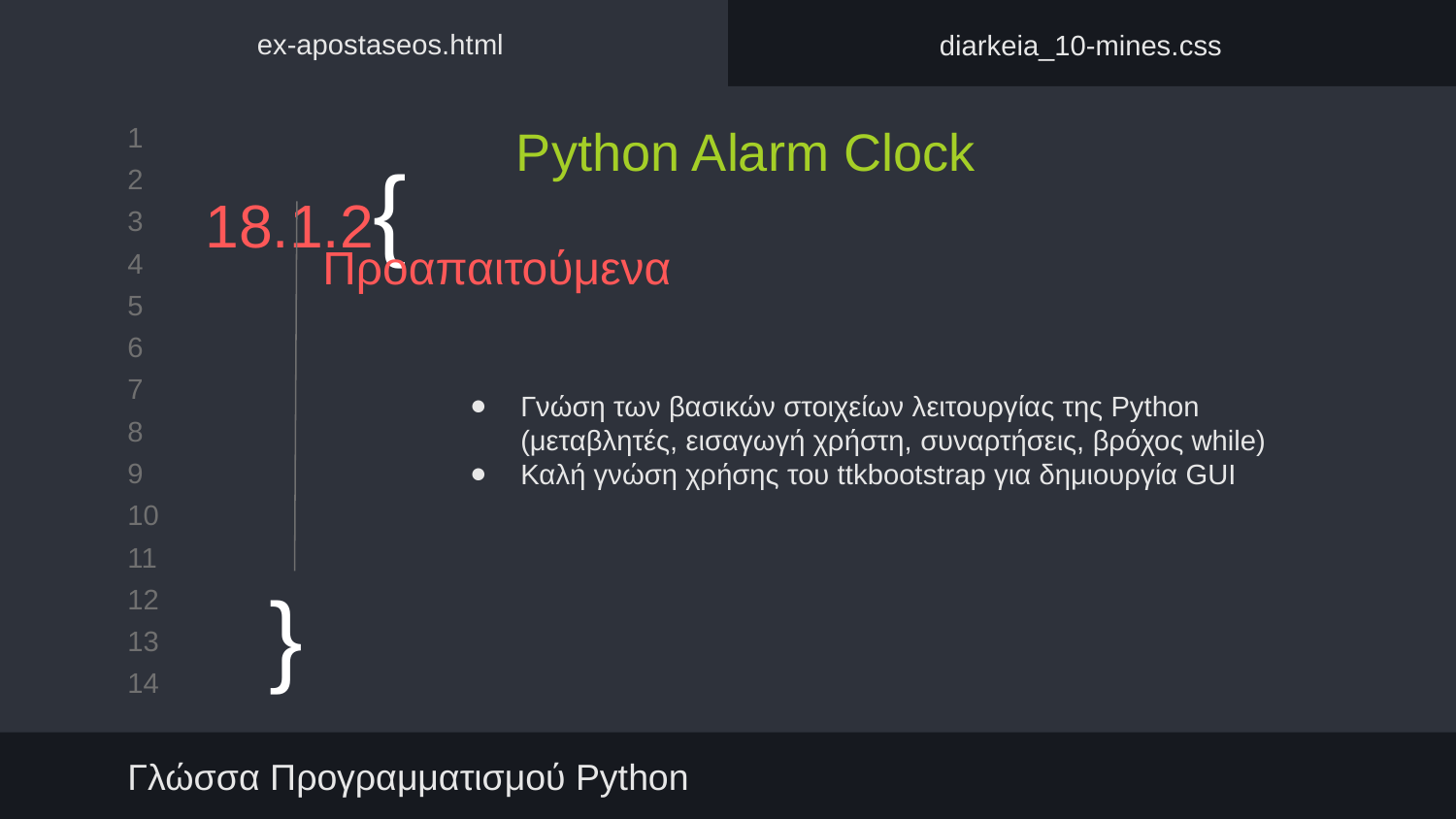

ex-apostaseos.html
diarkeia_10-mines.css
Python Alarm Clock
# 18.1.2{
Προαπαιτούμενα
Γνώση των βασικών στοιχείων λειτουργίας της Python (μεταβλητές, εισαγωγή χρήστη, συναρτήσεις, βρόχος while)
Καλή γνώση χρήσης του ttkbootstrap για δημιουργία GUI
}
Γλώσσα Προγραμματισμού Python